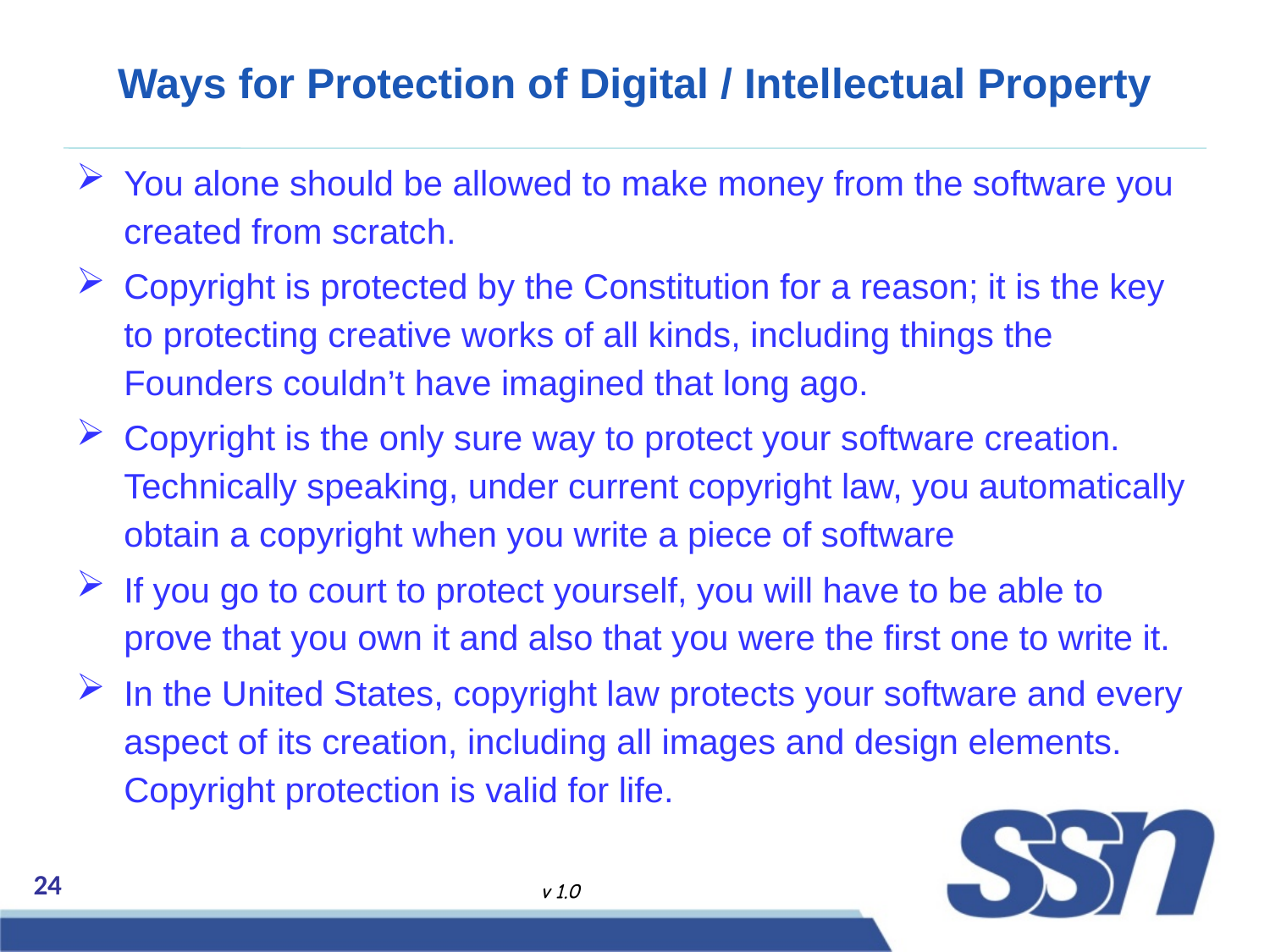

# Ways for Protection of Digital / Intellectual Property
You alone should be allowed to make money from the software you created from scratch.
Copyright is protected by the Constitution for a reason; it is the key to protecting creative works of all kinds, including things the Founders couldn’t have imagined that long ago.
Copyright is the only sure way to protect your software creation. Technically speaking, under current copyright law, you automatically obtain a copyright when you write a piece of software
If you go to court to protect yourself, you will have to be able to prove that you own it and also that you were the first one to write it.
In the United States, copyright law protects your software and every aspect of its creation, including all images and design elements. Copyright protection is valid for life.